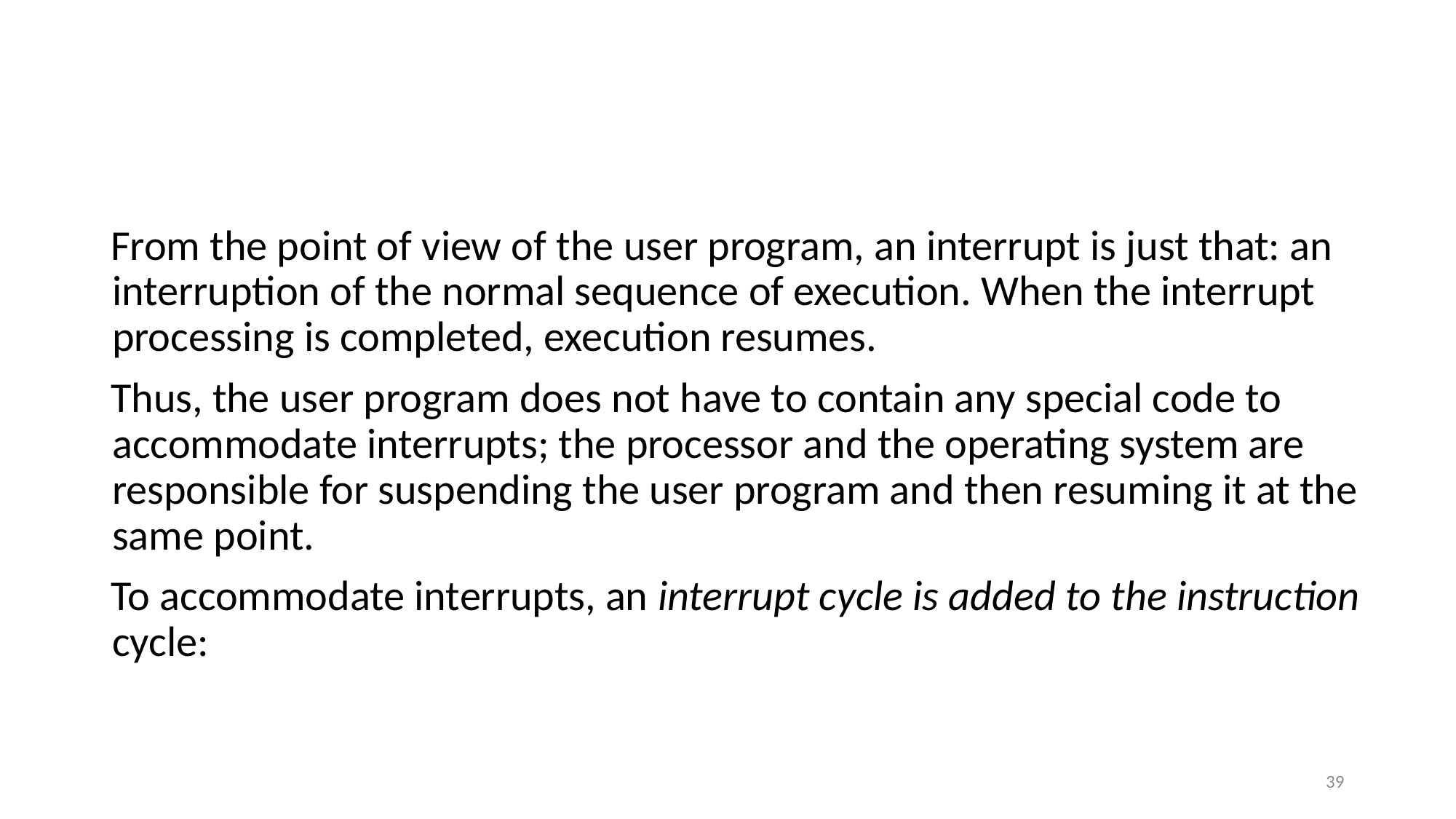

From the point of view of the user program, an interrupt is just that: an interruption of the normal sequence of execution. When the interrupt processing is completed, execution resumes.
Thus, the user program does not have to contain any special code to accommodate interrupts; the processor and the operating system are responsible for suspending the user program and then resuming it at the same point.
To accommodate interrupts, an interrupt cycle is added to the instruction cycle:
39